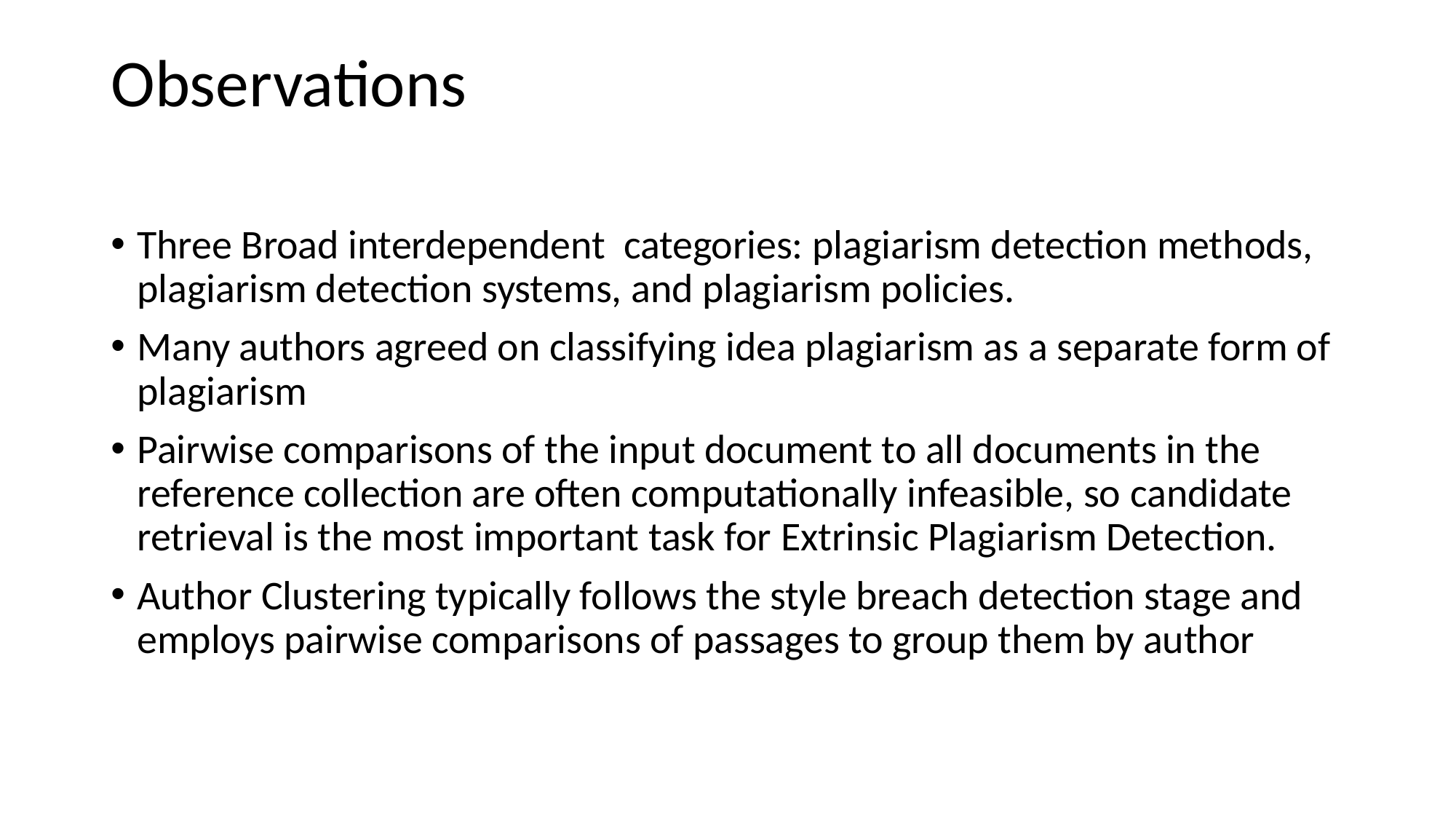

# Observations
Three Broad interdependent  categories: plagiarism detection methods, plagiarism detection systems, and plagiarism policies.
Many authors agreed on classifying idea plagiarism as a separate form of plagiarism
Pairwise comparisons of the input document to all documents in the reference collection are often computationally infeasible, so candidate retrieval is the most important task for Extrinsic Plagiarism Detection.
Author Clustering typically follows the style breach detection stage and employs pairwise comparisons of passages to group them by author